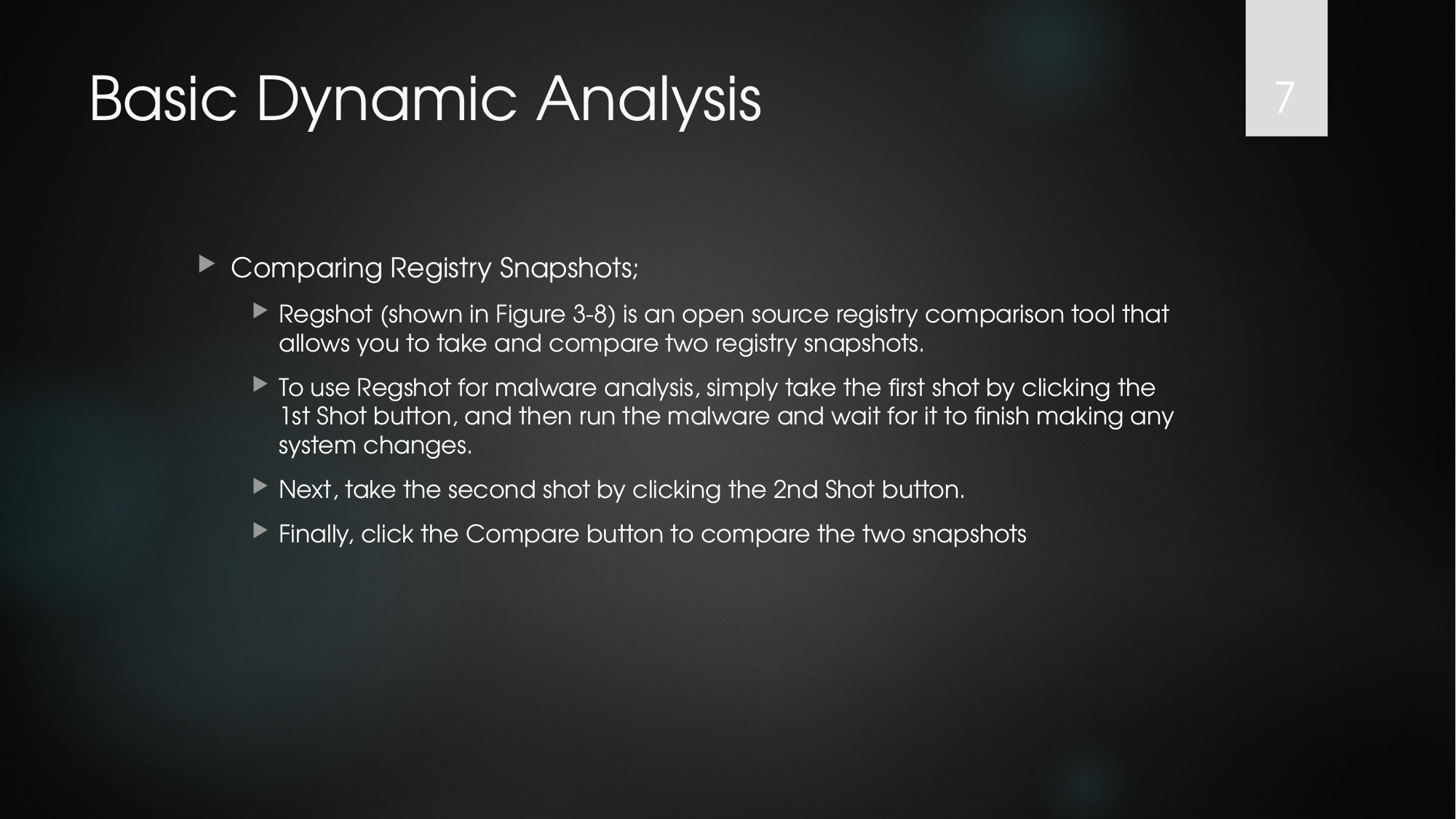

7
# Basic Dynamic Analysis
Comparing Registry Snapshots;
Regshot (shown in Figure 3-8) is an open source registry comparison tool that allows you to take and compare two registry snapshots.
To use Regshot for malware analysis, simply take the first shot by clicking the 1st Shot button, and then run the malware and wait for it to finish making any system changes.
Next, take the second shot by clicking the 2nd Shot button.
Finally, click the Compare button to compare the two snapshots